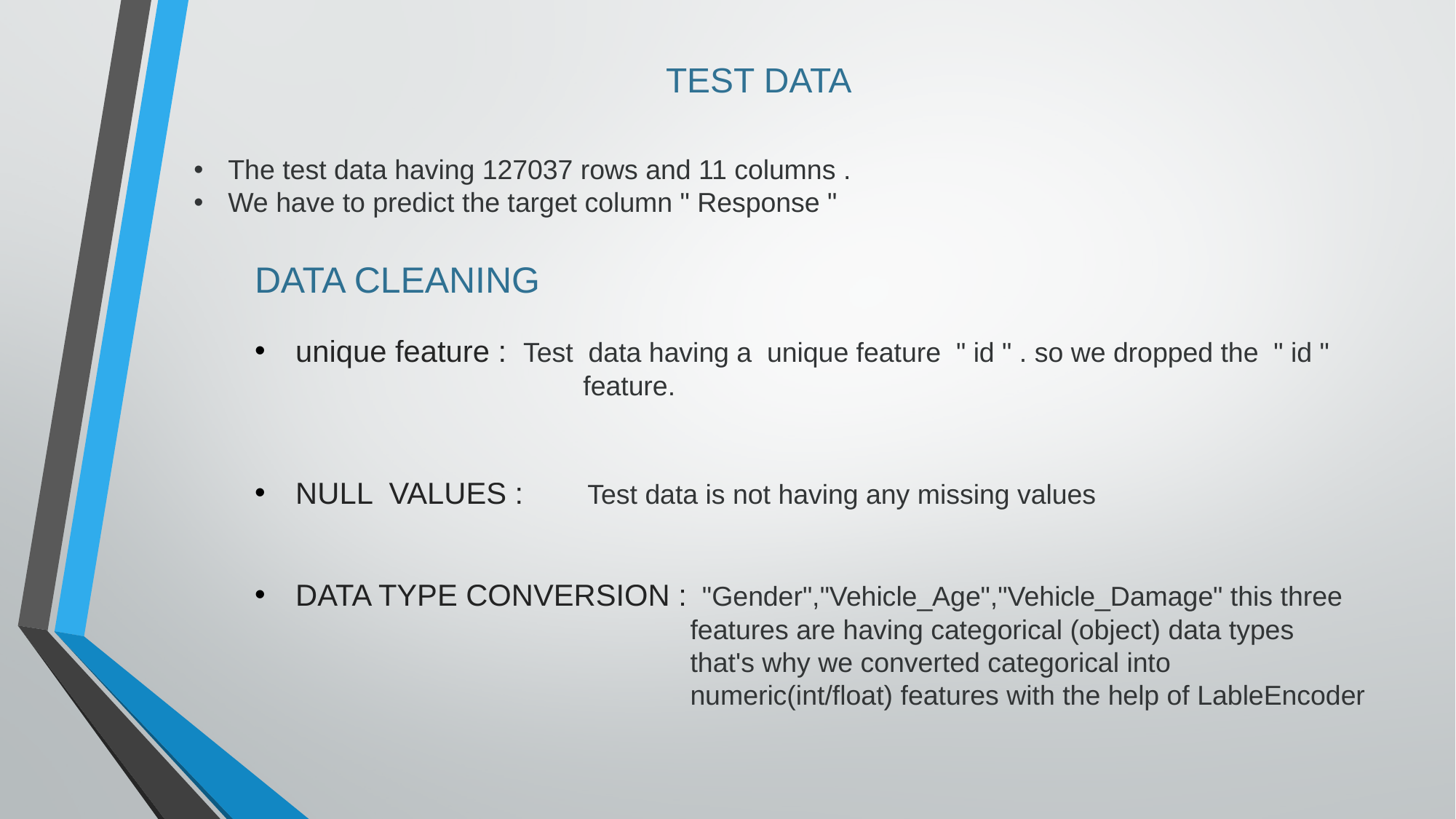

# TEST DATA
The test data having 127037 rows and 11 columns .
We have to predict the target column " Response "
DATA CLEANING
unique feature :  Test  data having a  unique feature  " id " . so we dropped the  " id "
                                           feature.

NULL  VALUES :        Test data is not having any missing values

DATA TYPE CONVERSION :  "Gender","Vehicle_Age","Vehicle_Damage" this three
                                                         features are having categorical (object) data types
                                                         that's why we converted categorical into
                                                         numeric(int/float) features with the help of LableEncoder